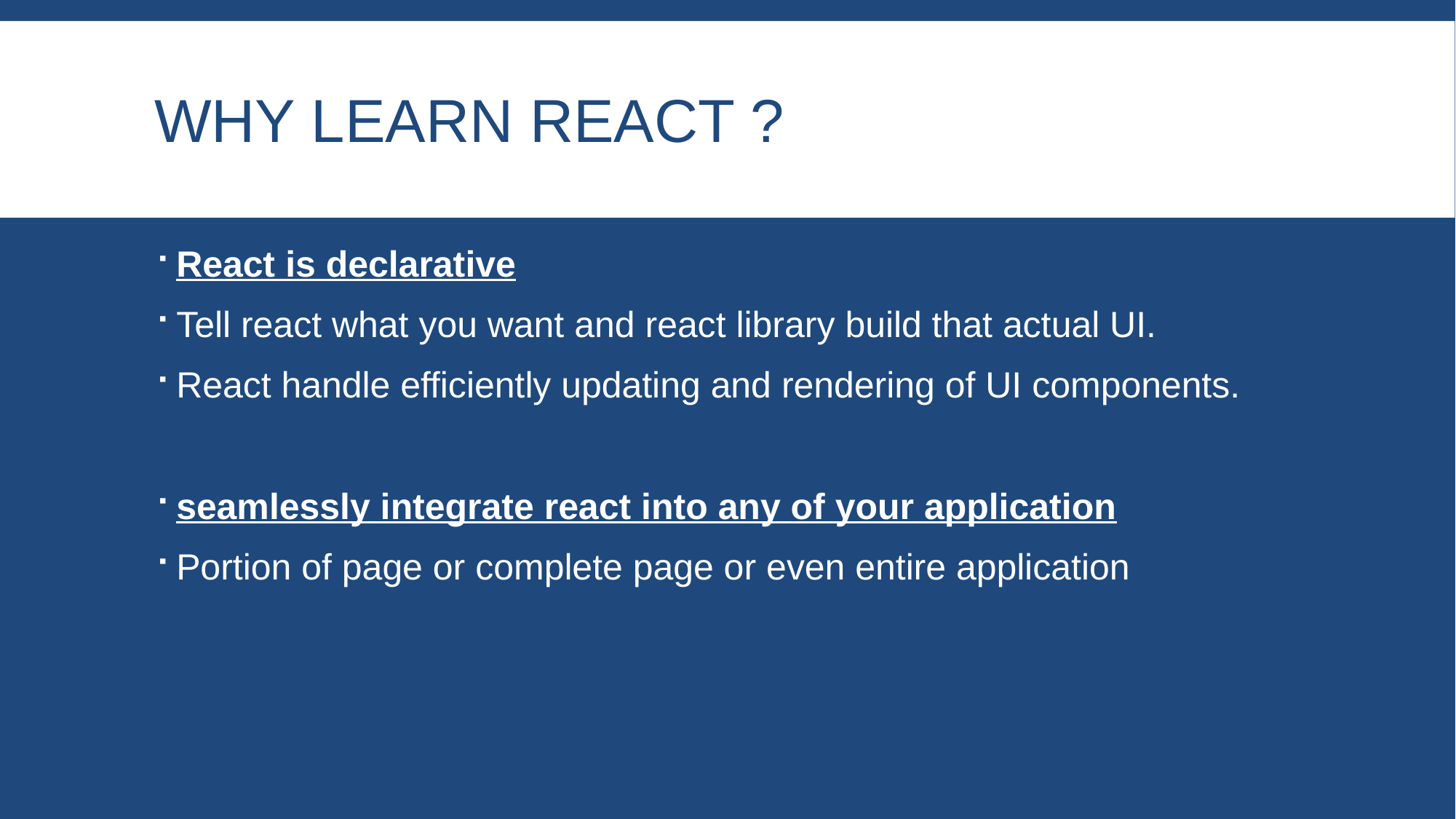

# Why learn React ?
React is declarative
Tell react what you want and react library build that actual UI.
React handle efficiently updating and rendering of UI components.

seamlessly integrate react into any of your application
Portion of page or complete page or even entire application